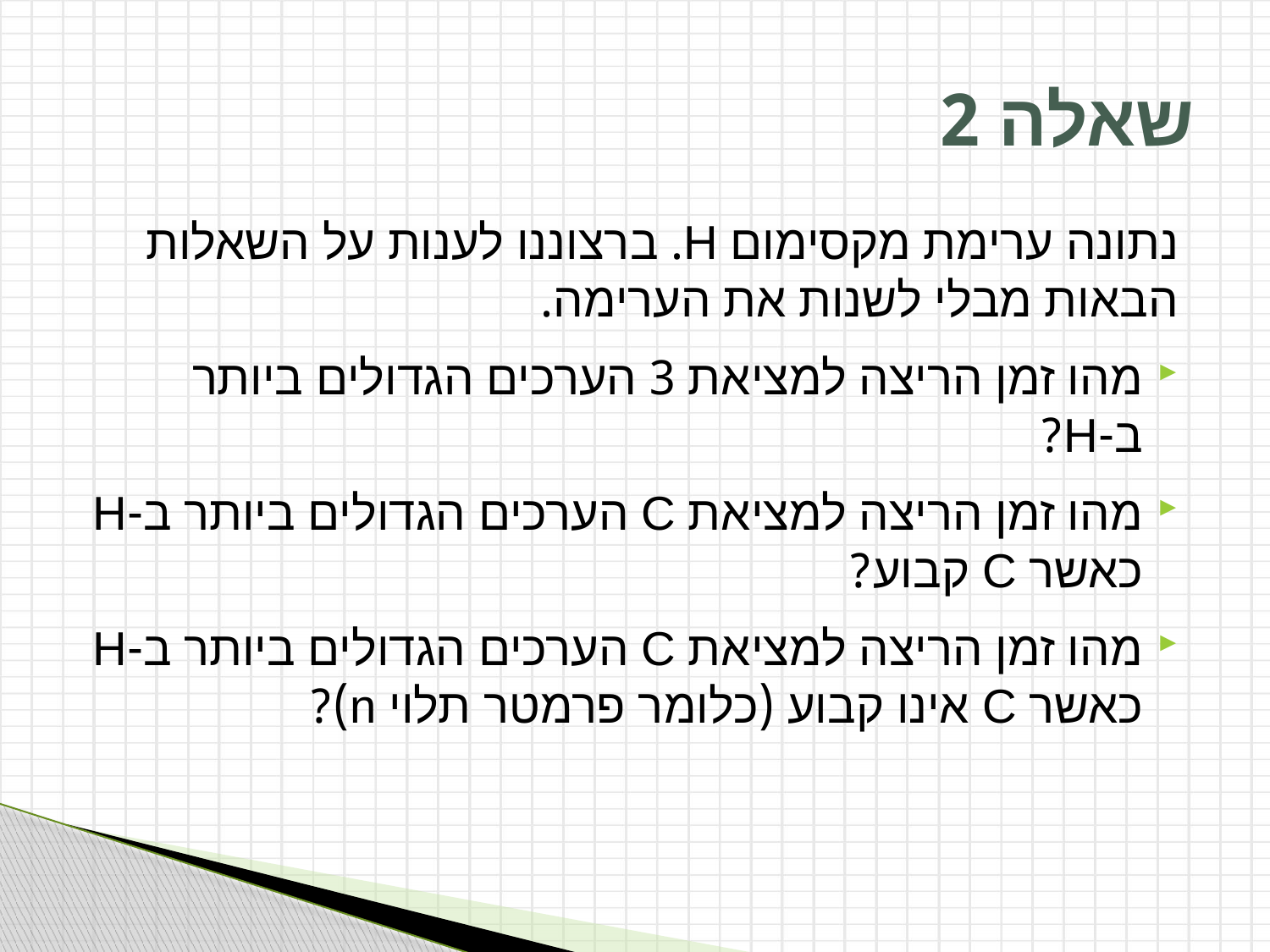

# שאלה 2
נתונה ערימת מקסימום H. ברצוננו לענות על השאלות הבאות מבלי לשנות את הערימה.
מהו זמן הריצה למציאת 3 הערכים הגדולים ביותר ב-H?
מהו זמן הריצה למציאת C הערכים הגדולים ביותר ב-H כאשר C קבוע?
מהו זמן הריצה למציאת C הערכים הגדולים ביותר ב-H כאשר C אינו קבוע (כלומר פרמטר תלוי n)?